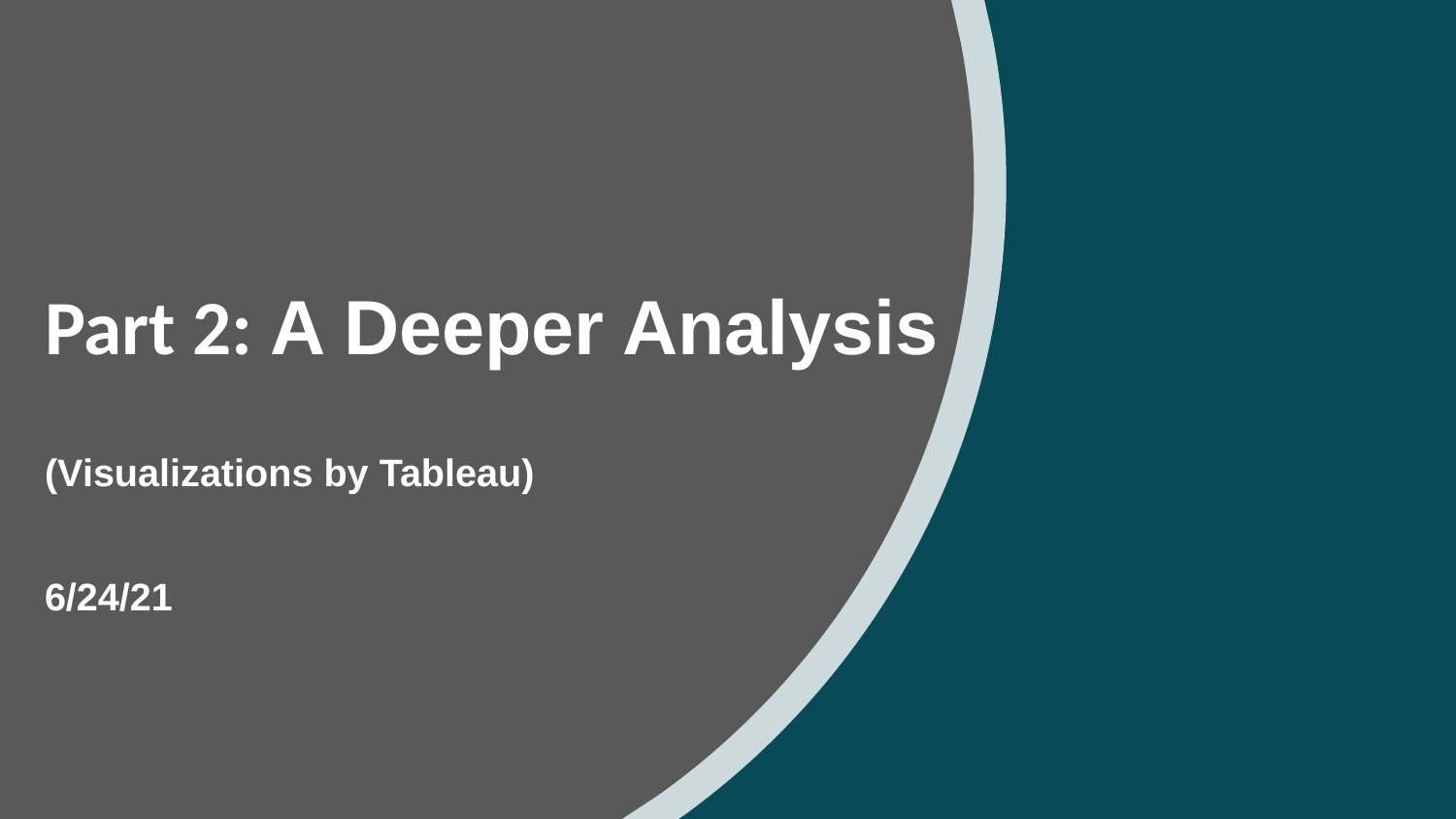

# Part 2: A Deeper Analysis

(Visualizations by Tableau)

6/24/21